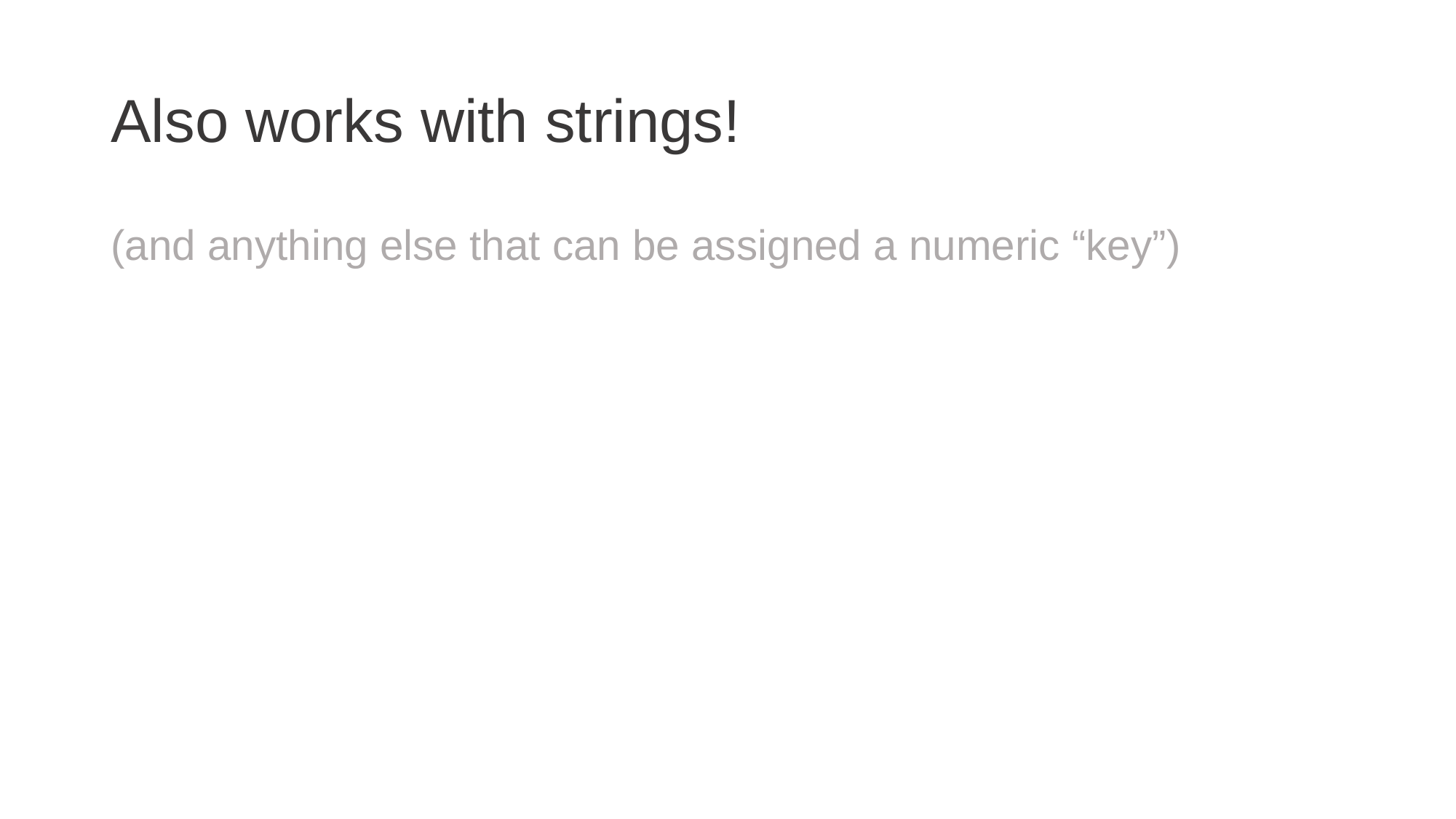

# Also works with strings!
(and anything else that can be assigned a numeric “key”)